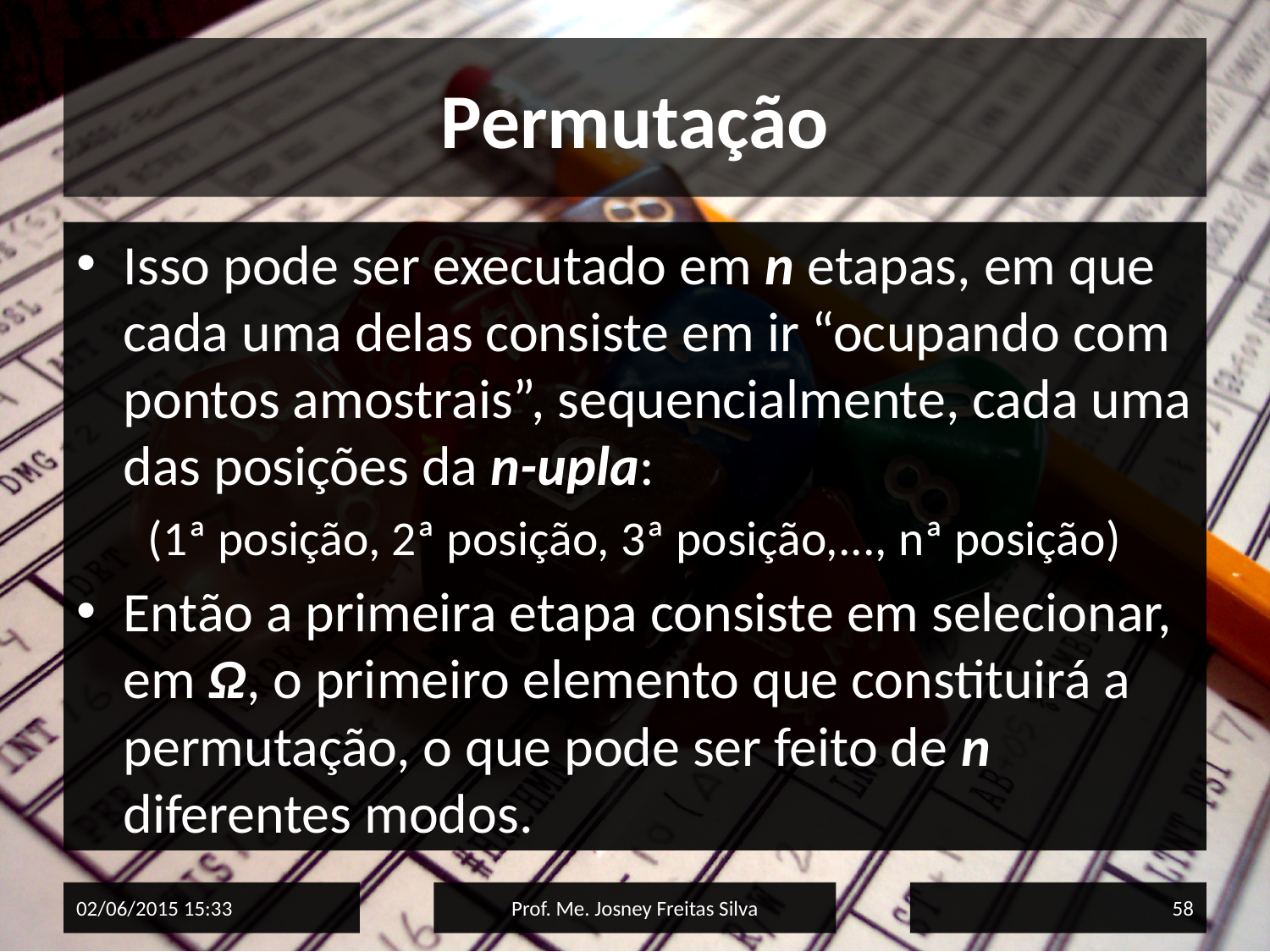

# Permutação
Isso pode ser executado em n etapas, em que cada uma delas consiste em ir “ocupando com pontos amostrais”, sequencialmente, cada uma das posições da n-upla:
(1ª posição, 2ª posição, 3ª posição,..., nª posição)
Então a primeira etapa consiste em selecionar, em Ω, o primeiro elemento que constituirá a permutação, o que pode ser feito de n diferentes modos.
02/06/2015 15:33
Prof. Me. Josney Freitas Silva
58